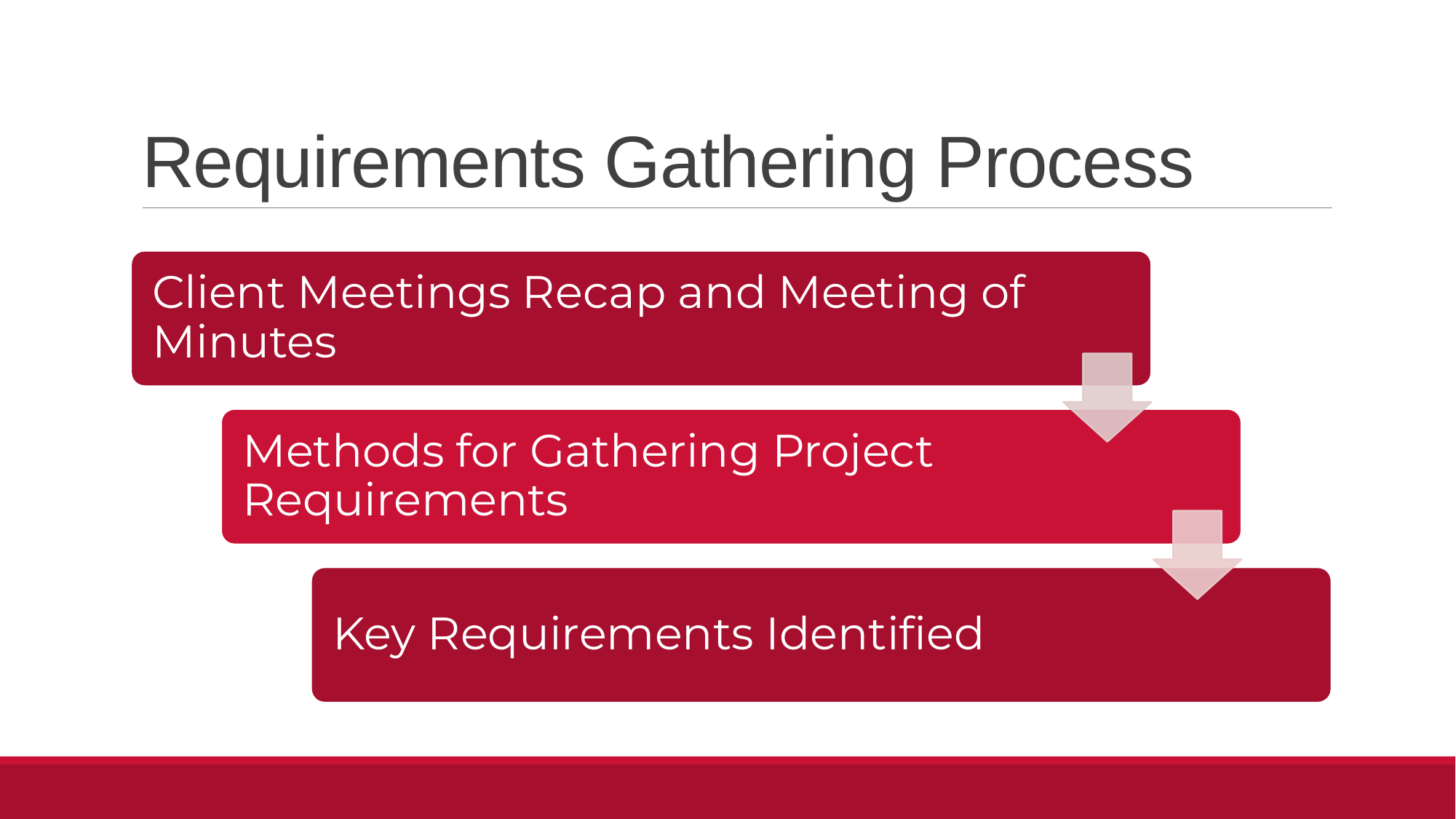

# Requirements Gathering Process
Client Meetings Recap and Meeting of Minutes
Methods for Gathering Project Requirements
Key Requirements Identified